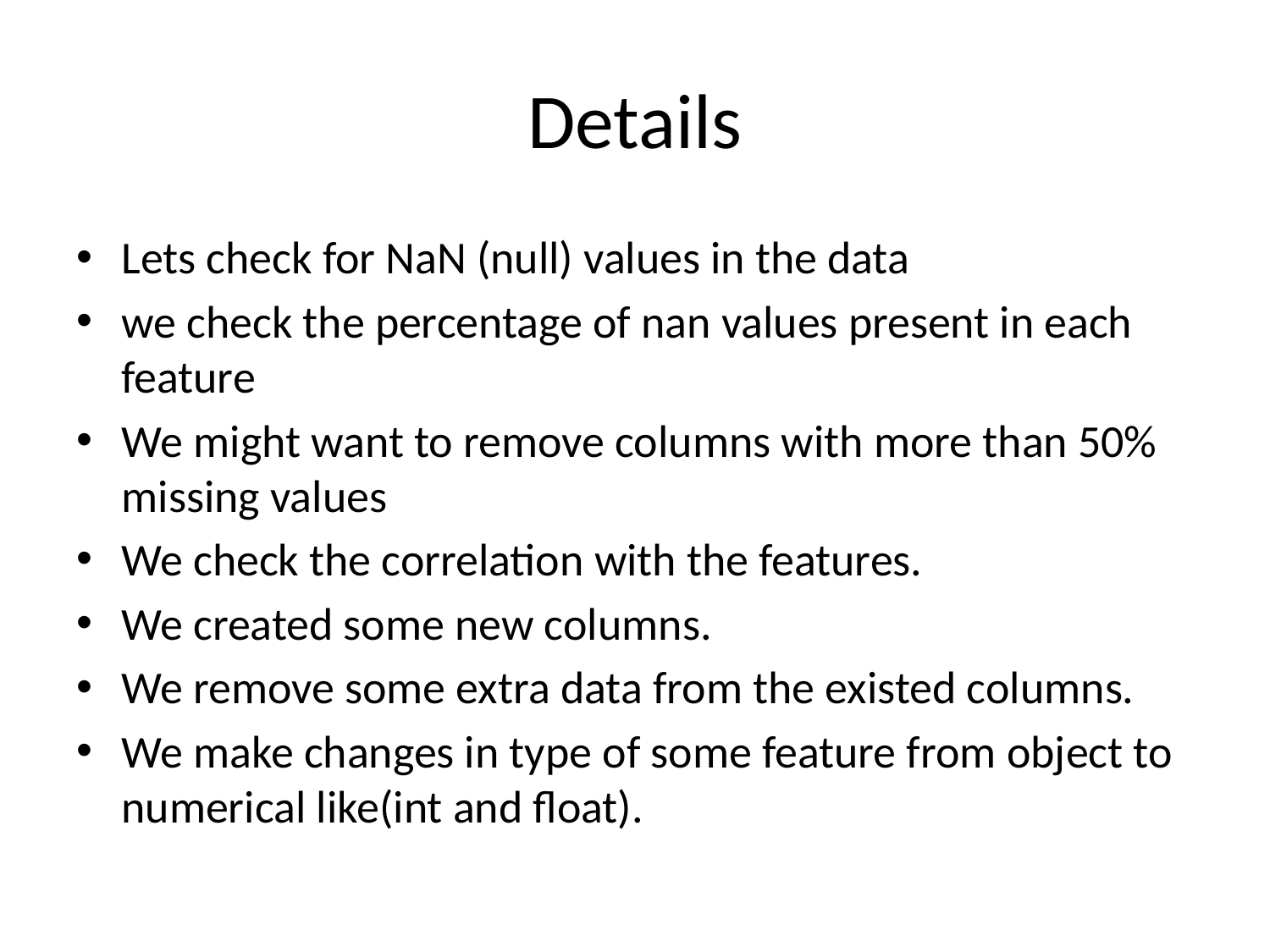

# Details
Lets check for NaN (null) values in the data
we check the percentage of nan values present in each feature
We might want to remove columns with more than 50% missing values
We check the correlation with the features.
We created some new columns.
We remove some extra data from the existed columns.
We make changes in type of some feature from object to numerical like(int and float).